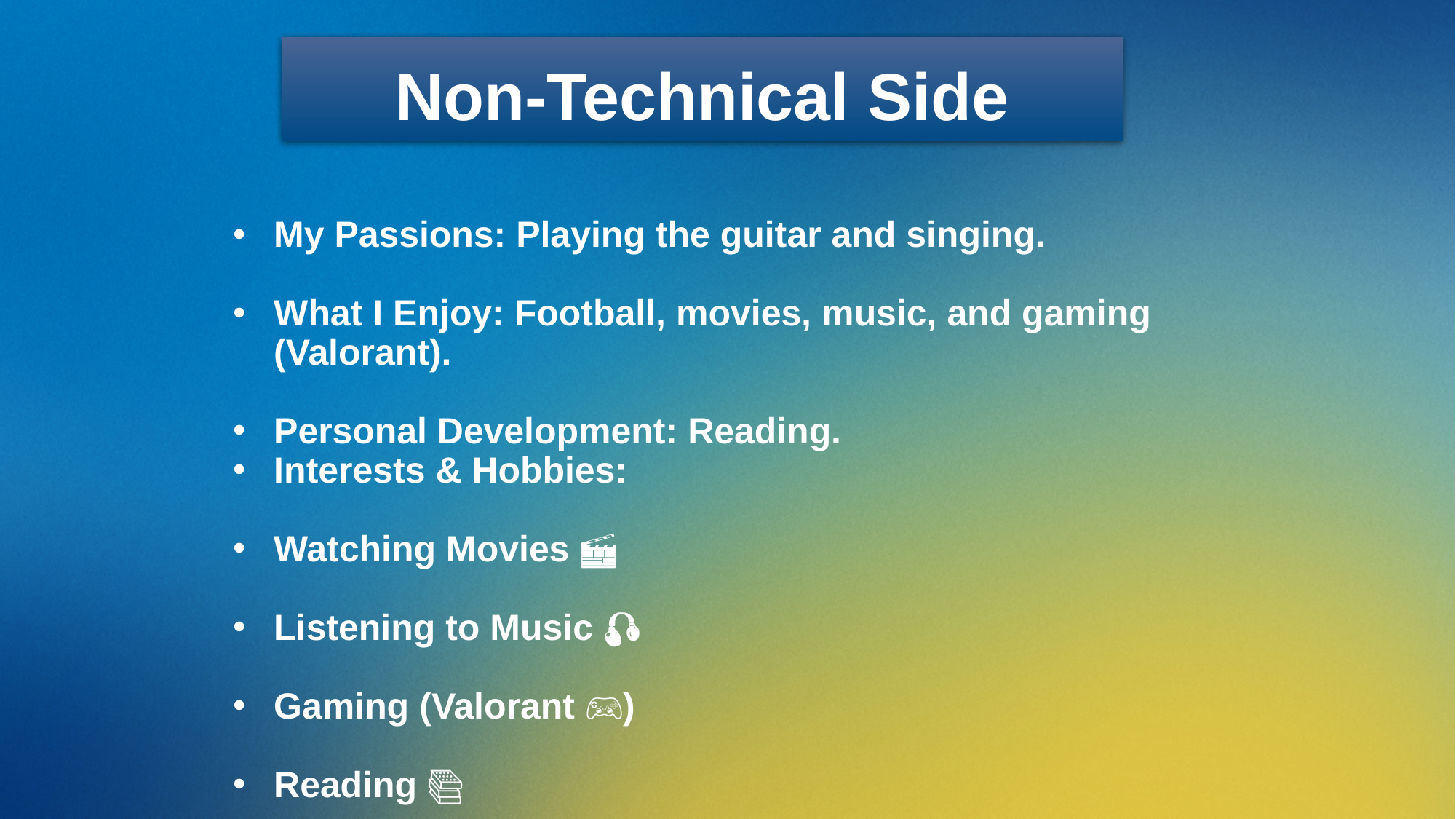

# Non-Technical Side
My Passions: Playing the guitar and singing.

What I Enjoy: Football, movies, music, and gaming (Valorant).

Personal Development: Reading.
Interests & Hobbies:

Watching Movies 🎬

Listening to Music 🎧

Gaming (Valorant 🎮)

Reading 📚